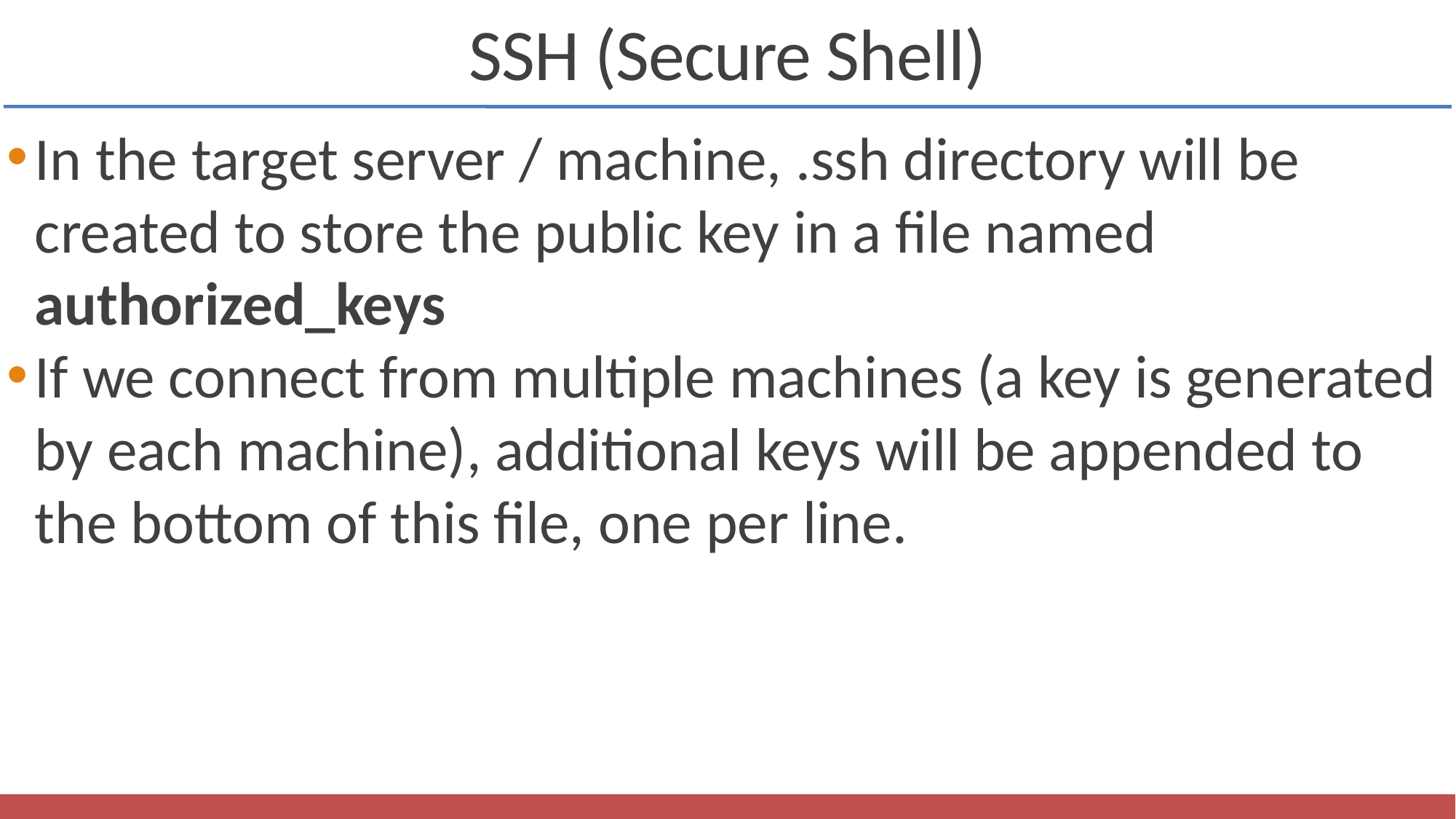

SSH (Secure Shell)
In the target server / machine, .ssh directory will be created to store the public key in a file named authorized_keys
If we connect from multiple machines (a key is generated by each machine), additional keys will be appended to the bottom of this file, one per line.